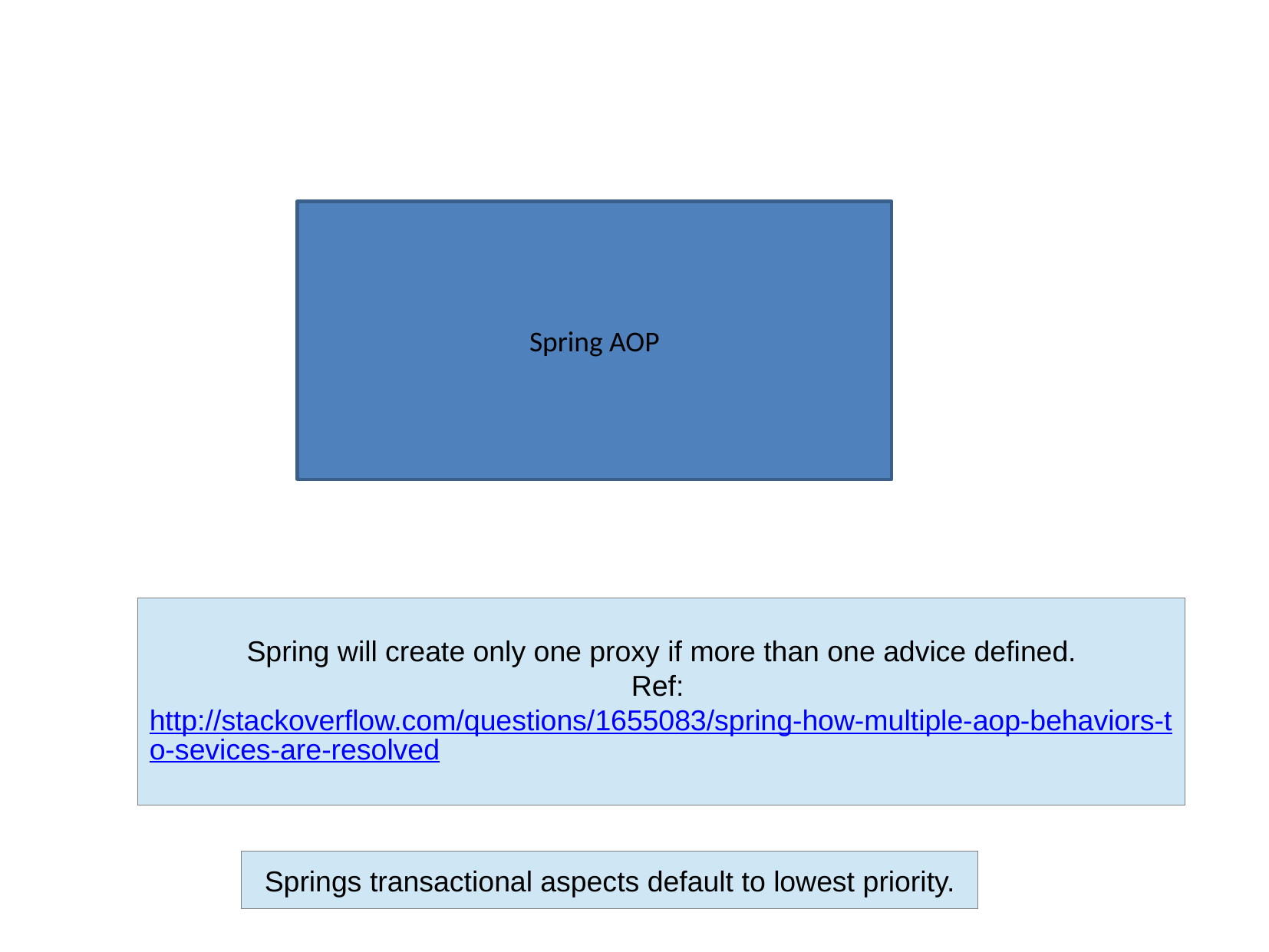

Spring AOP
Spring will create only one proxy if more than one advice defined.
Ref: http://stackoverflow.com/questions/1655083/spring-how-multiple-aop-behaviors-to-sevices-are-resolved

Springs transactional aspects default to lowest priority.